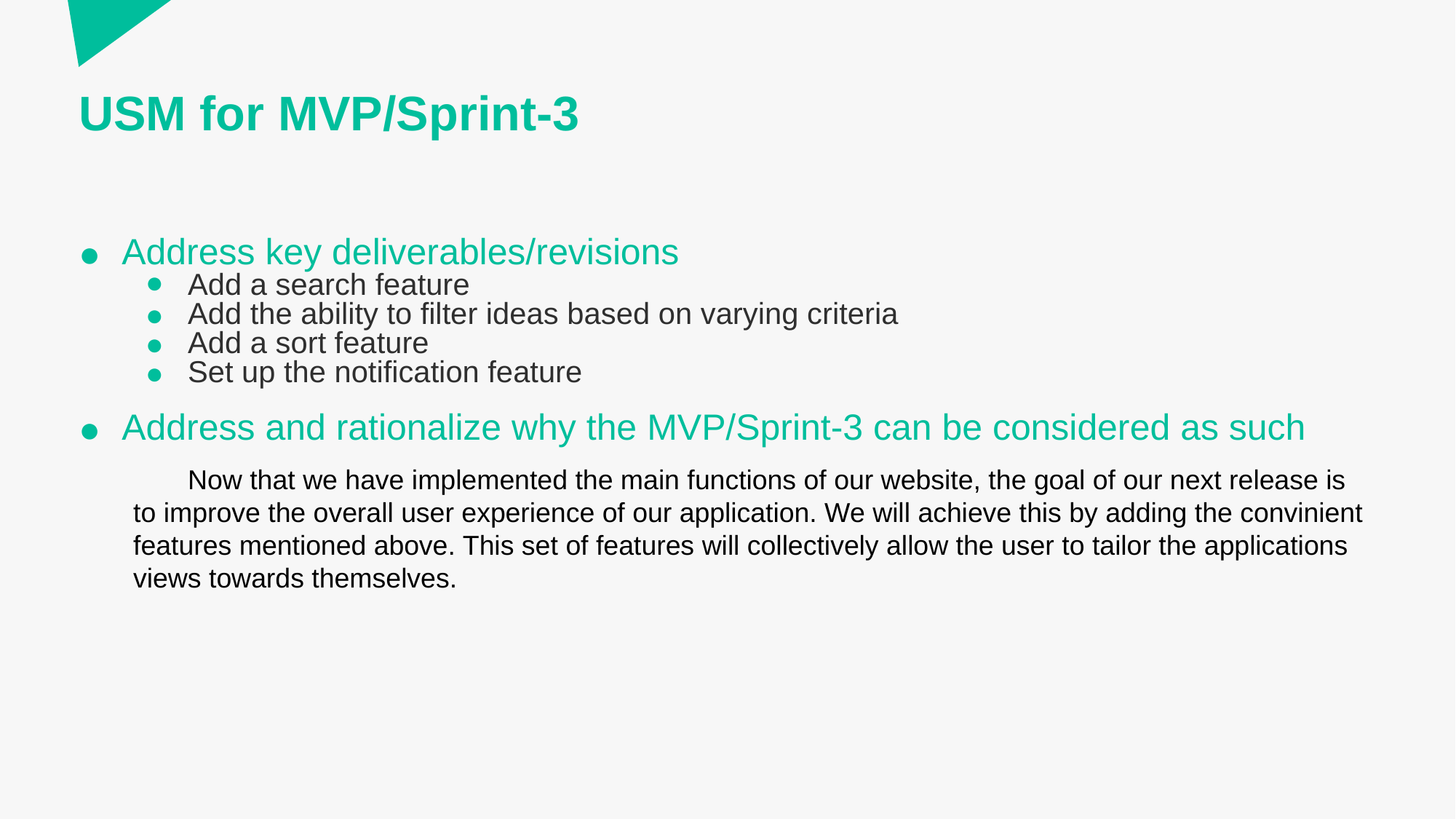

# USM for MVP/Sprint-3

Address key deliverables/revisions
Add a search feature
Add the ability to filter ideas based on varying criteria
Add a sort feature
Set up the notification feature
Address and rationalize why the MVP/Sprint-3 can be considered as such
Now that we have implemented the main functions of our website, the goal of our next release is to improve the overall user experience of our application. We will achieve this by adding the convinient features mentioned above. This set of features will collectively allow the user to tailor the applications views towards themselves.